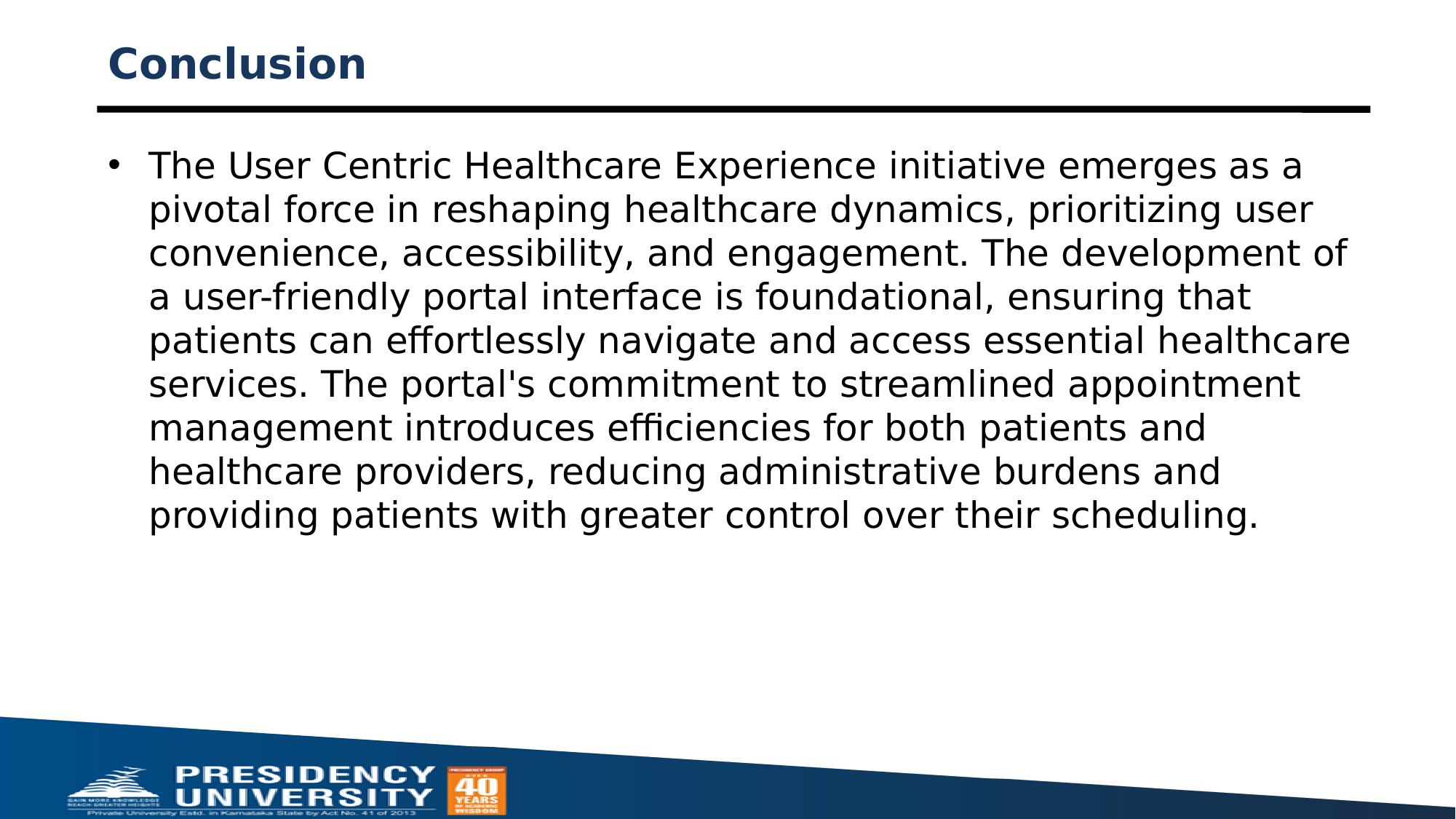

# Conclusion
The User Centric Healthcare Experience initiative emerges as a pivotal force in reshaping healthcare dynamics, prioritizing user convenience, accessibility, and engagement. The development of a user-friendly portal interface is foundational, ensuring that patients can effortlessly navigate and access essential healthcare services. The portal's commitment to streamlined appointment management introduces efficiencies for both patients and healthcare providers, reducing administrative burdens and providing patients with greater control over their scheduling.